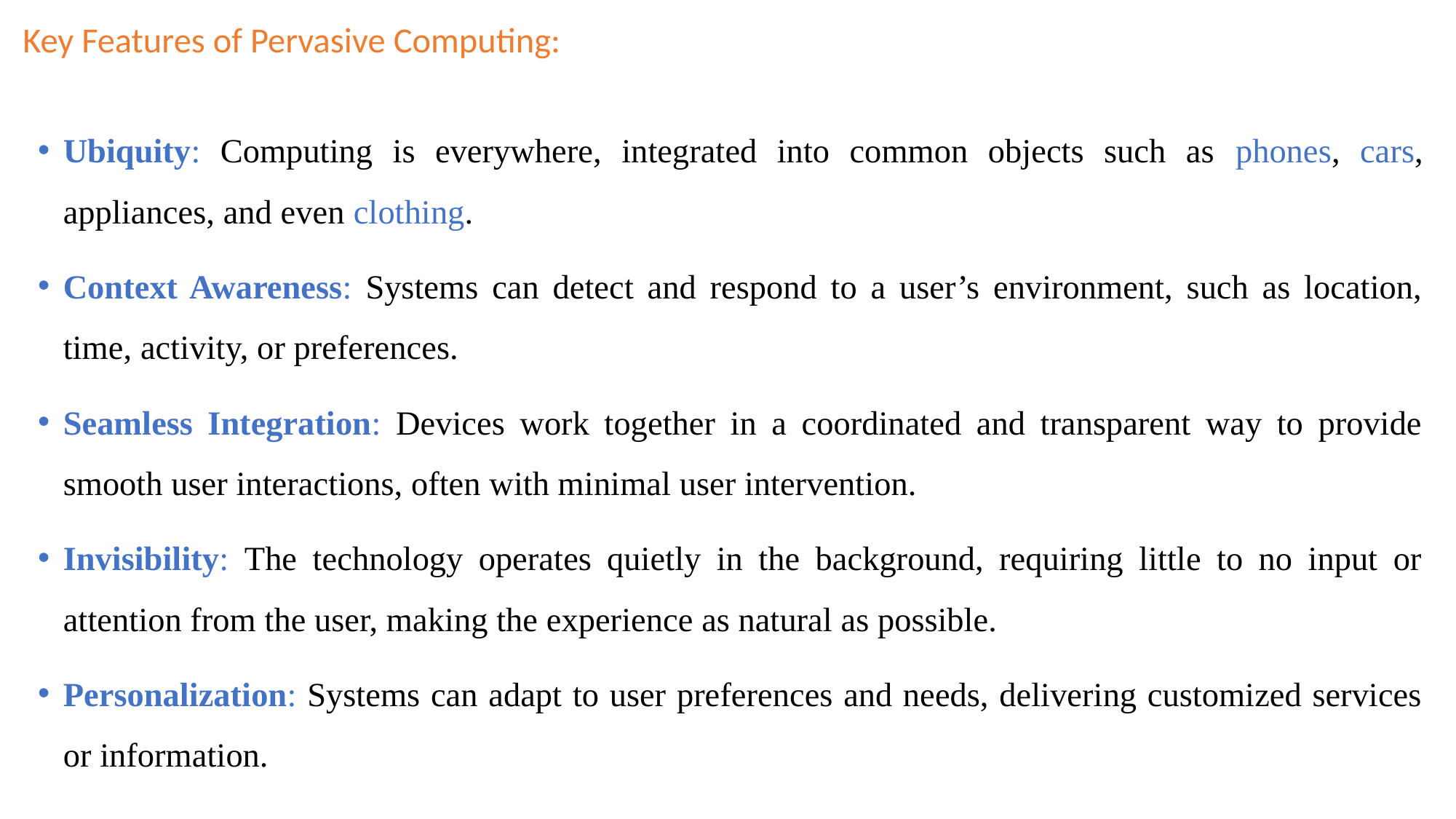

# Key Features of Pervasive Computing:
Ubiquity: Computing is everywhere, integrated into common objects such as phones, cars, appliances, and even clothing.
Context Awareness: Systems can detect and respond to a user’s environment, such as location, time, activity, or preferences.
Seamless Integration: Devices work together in a coordinated and transparent way to provide smooth user interactions, often with minimal user intervention.
Invisibility: The technology operates quietly in the background, requiring little to no input or attention from the user, making the experience as natural as possible.
Personalization: Systems can adapt to user preferences and needs, delivering customized services or information.